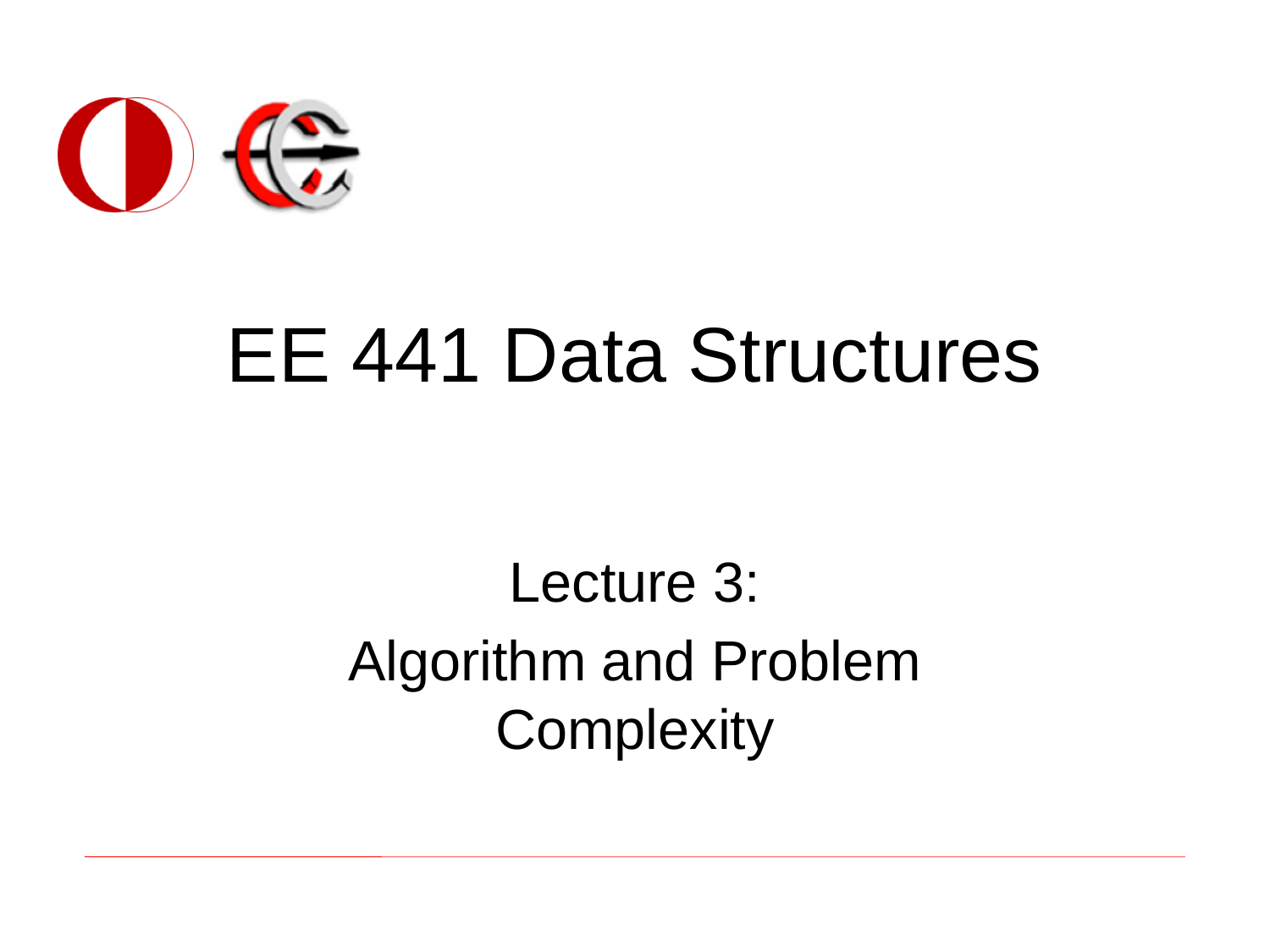

# EE 441 Data Structures
Lecture 3:
Algorithm and Problem Complexity